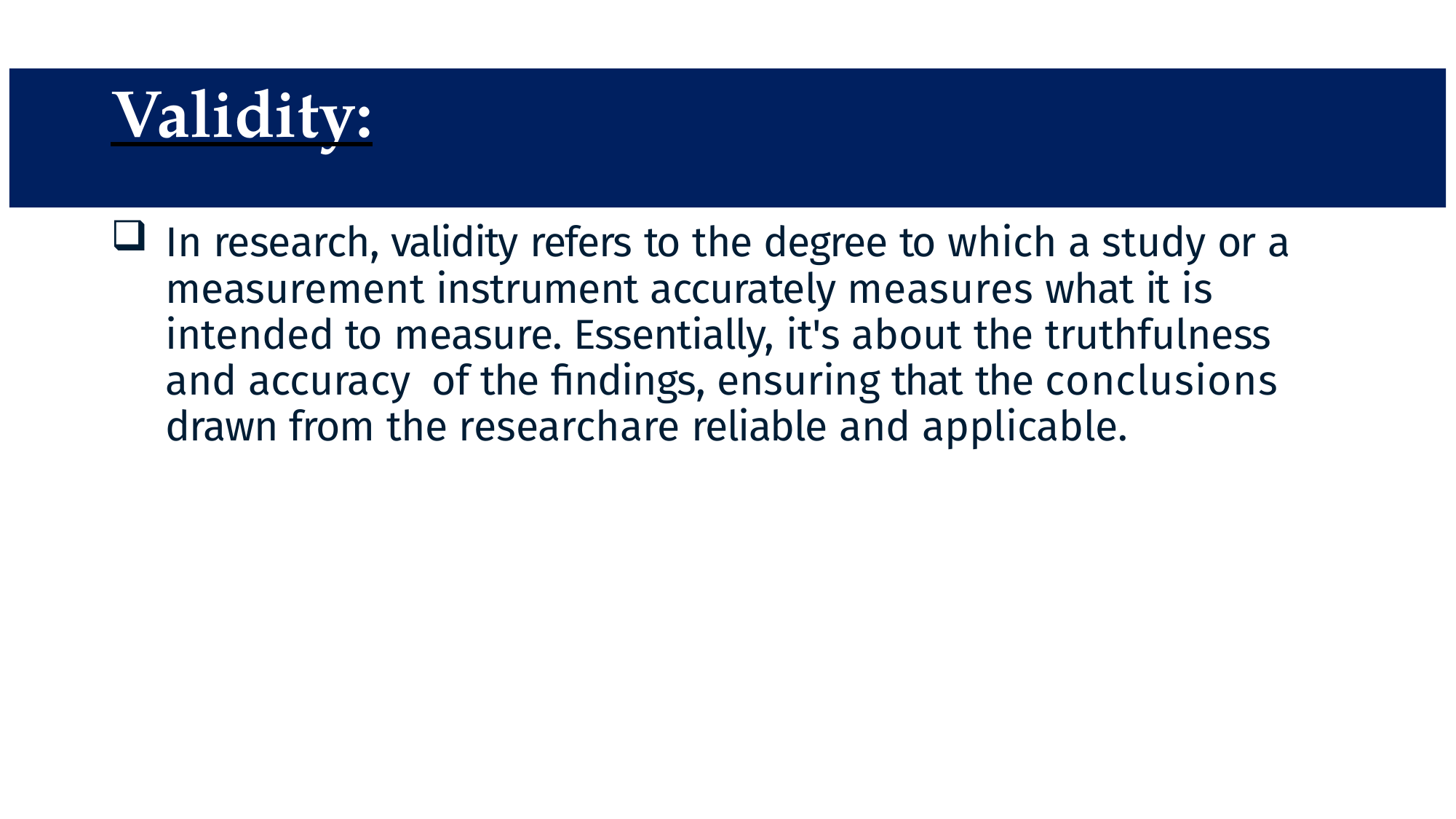

# Validity:
In research, validity refers to the degree to which a study or a measurement instrument accurately measures what it is intended to measure. Essentially, it's about the truthfulness and accuracy of the findings, ensuring that the conclusions drawn from the researchare reliable and applicable.